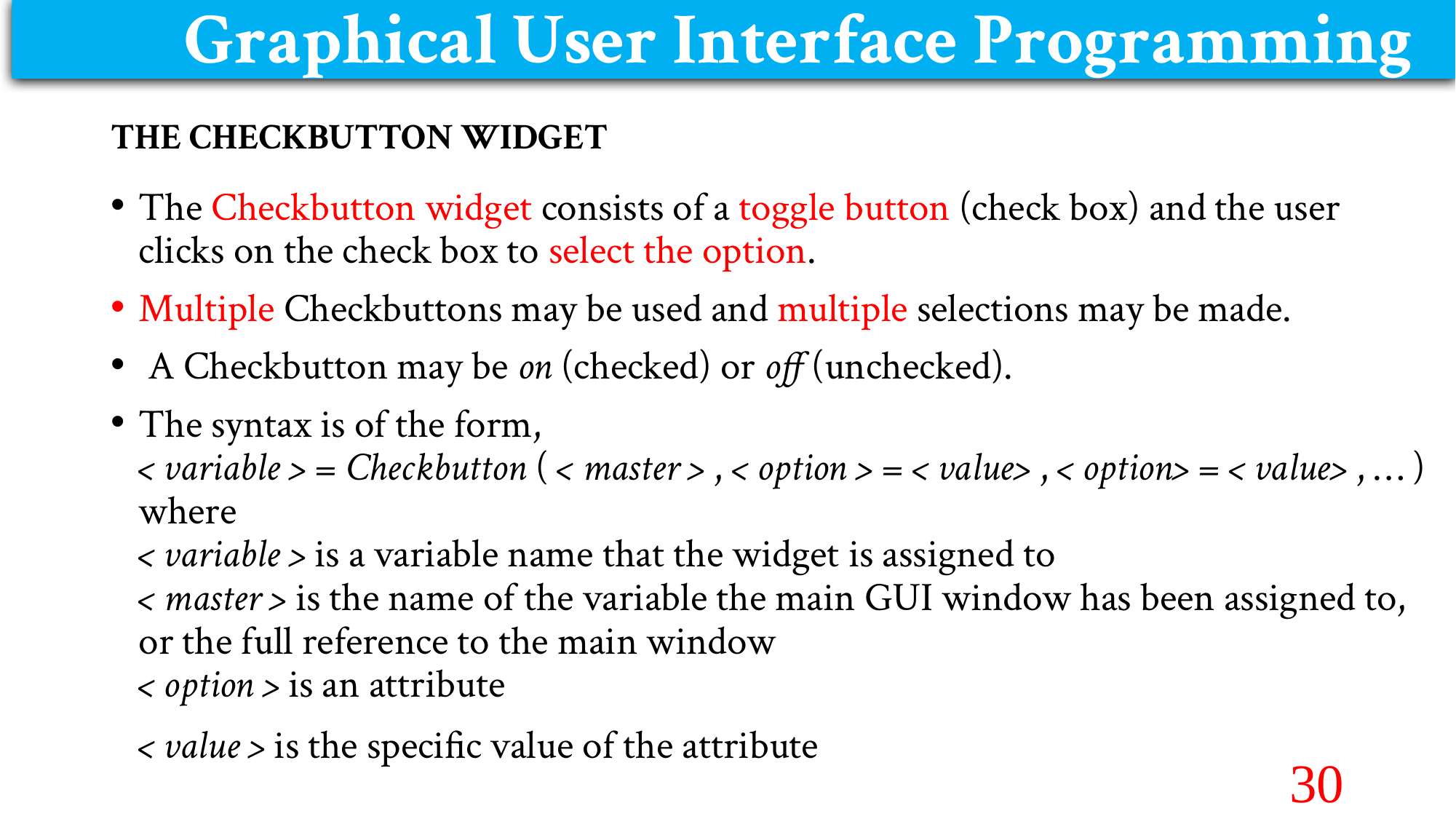

Graphical User Interface Programming
# THE CHECKBUTTON WIDGET
The Checkbutton widget consists of a toggle button (check box) and the user clicks on the check box to select the option.
Multiple Checkbuttons may be used and multiple selections may be made.
 A Checkbutton may be on (checked) or off (unchecked).
The syntax is of the form,
< variable > = Checkbutton ( < master > , < option > = < value> , < option> = < value> , … )
where
< variable > is a variable name that the widget is assigned to
< master > is the name of the variable the main GUI window has been assigned to, or the full reference to the main window
< option > is an attribute
< value > is the specific value of the attribute

30